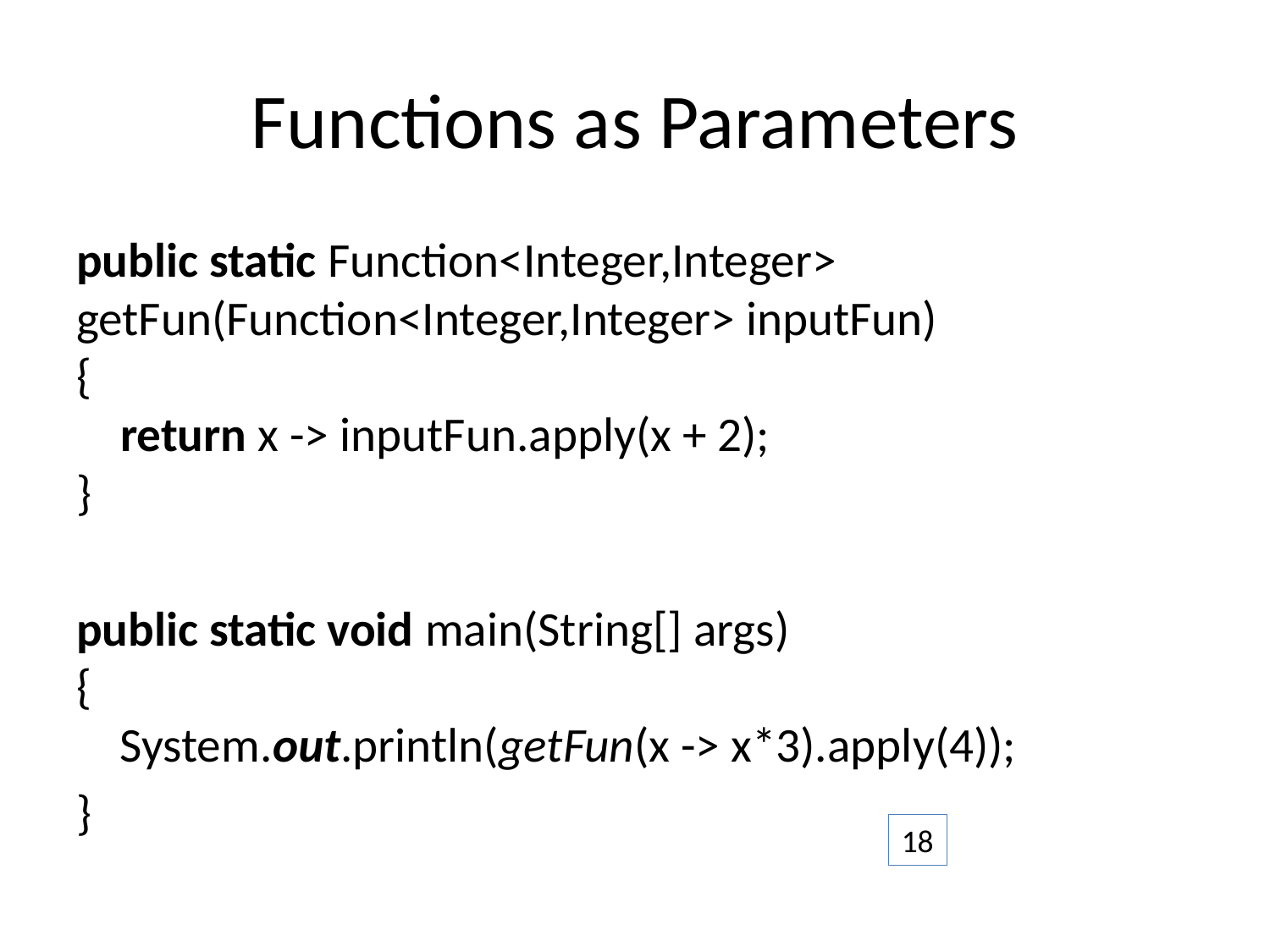

# Functions as Parameters
public static Function<Integer,Integer>   	getFun(Function<Integer,Integer> inputFun)
{
    return x -> inputFun.apply(x + 2);
}

public static void main(String[] args)
{
    System.out.println(getFun(x -> x*3).apply(4));
}
18